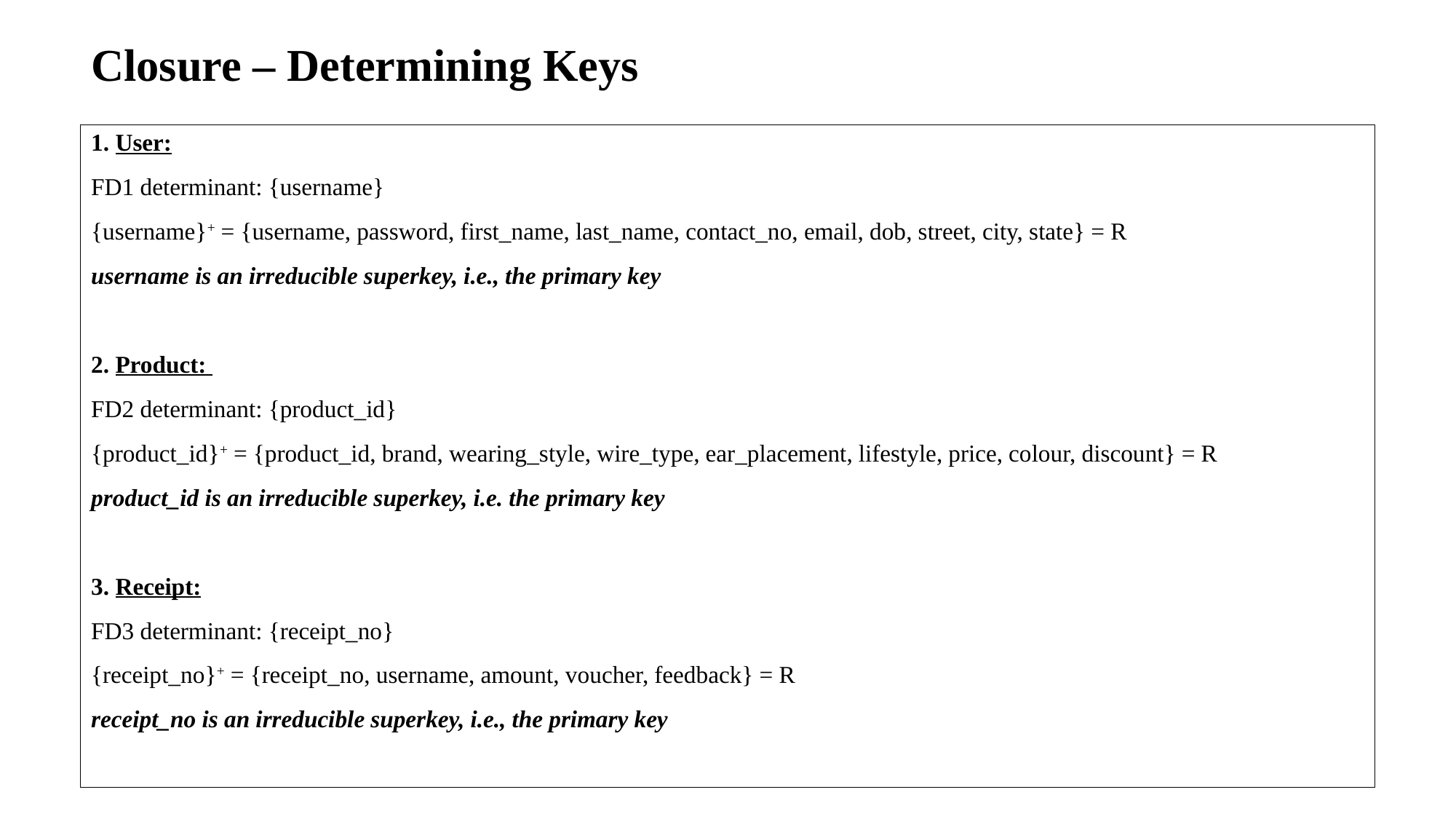

# Closure – Determining Keys
1. User:
FD1 determinant: {username}
{username}+ = {username, password, first_name, last_name, contact_no, email, dob, street, city, state} = R
username is an irreducible superkey, i.e., the primary key

2. Product:
FD2 determinant: {product_id}
{product_id}+ = {product_id, brand, wearing_style, wire_type, ear_placement, lifestyle, price, colour, discount} = R
product_id is an irreducible superkey, i.e. the primary key

3. Receipt:
FD3 determinant: {receipt_no}
{receipt_no}+ = {receipt_no, username, amount, voucher, feedback} = R
receipt_no is an irreducible superkey, i.e., the primary key